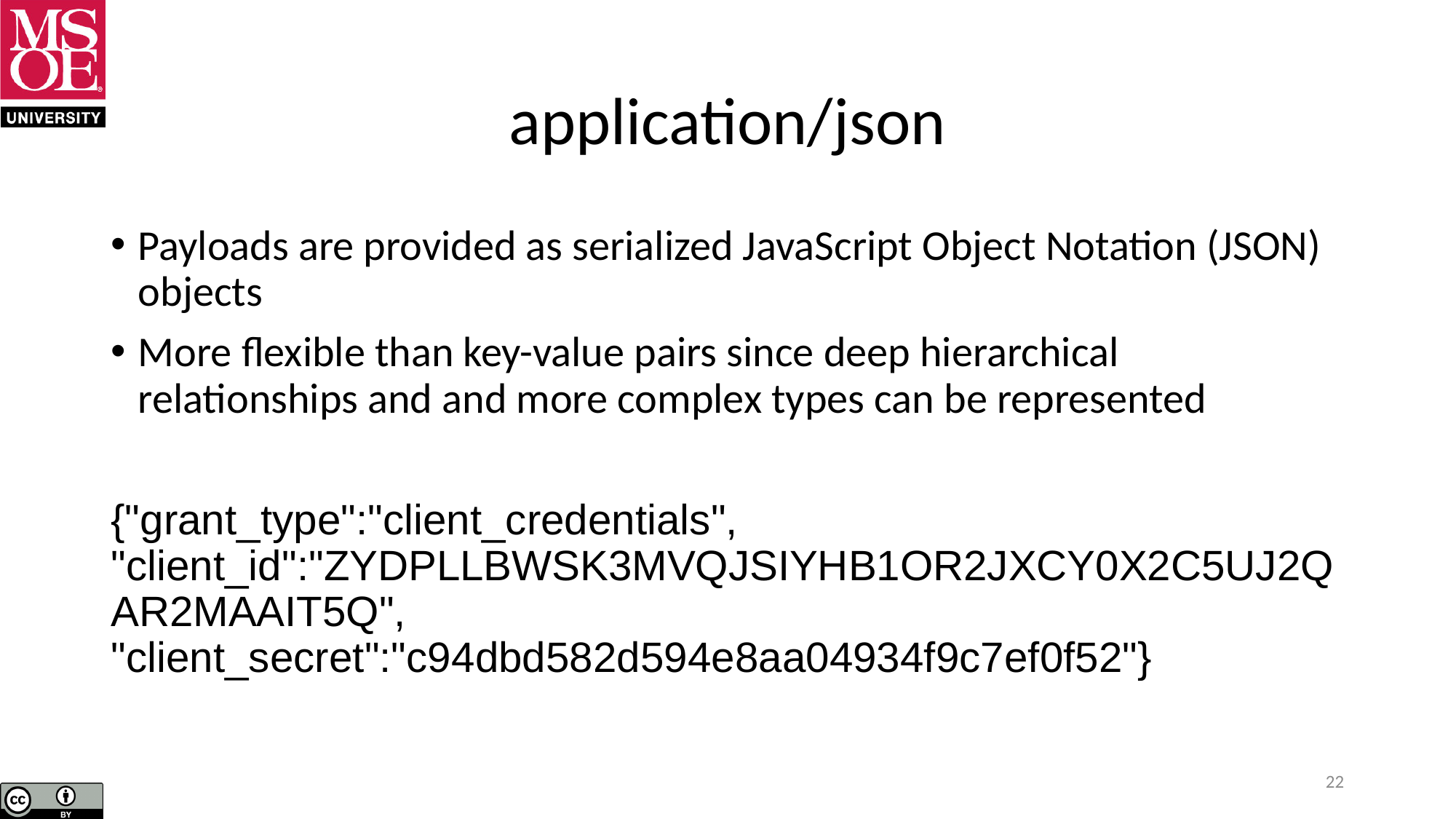

# application/json
Payloads are provided as serialized JavaScript Object Notation (JSON) objects
More flexible than key-value pairs since deep hierarchical relationships and and more complex types can be represented

{"grant_type":"client_credentials", "client_id":"ZYDPLLBWSK3MVQJSIYHB1OR2JXCY0X2C5UJ2QAR2MAAIT5Q", "client_secret":"c94dbd582d594e8aa04934f9c7ef0f52"}

22